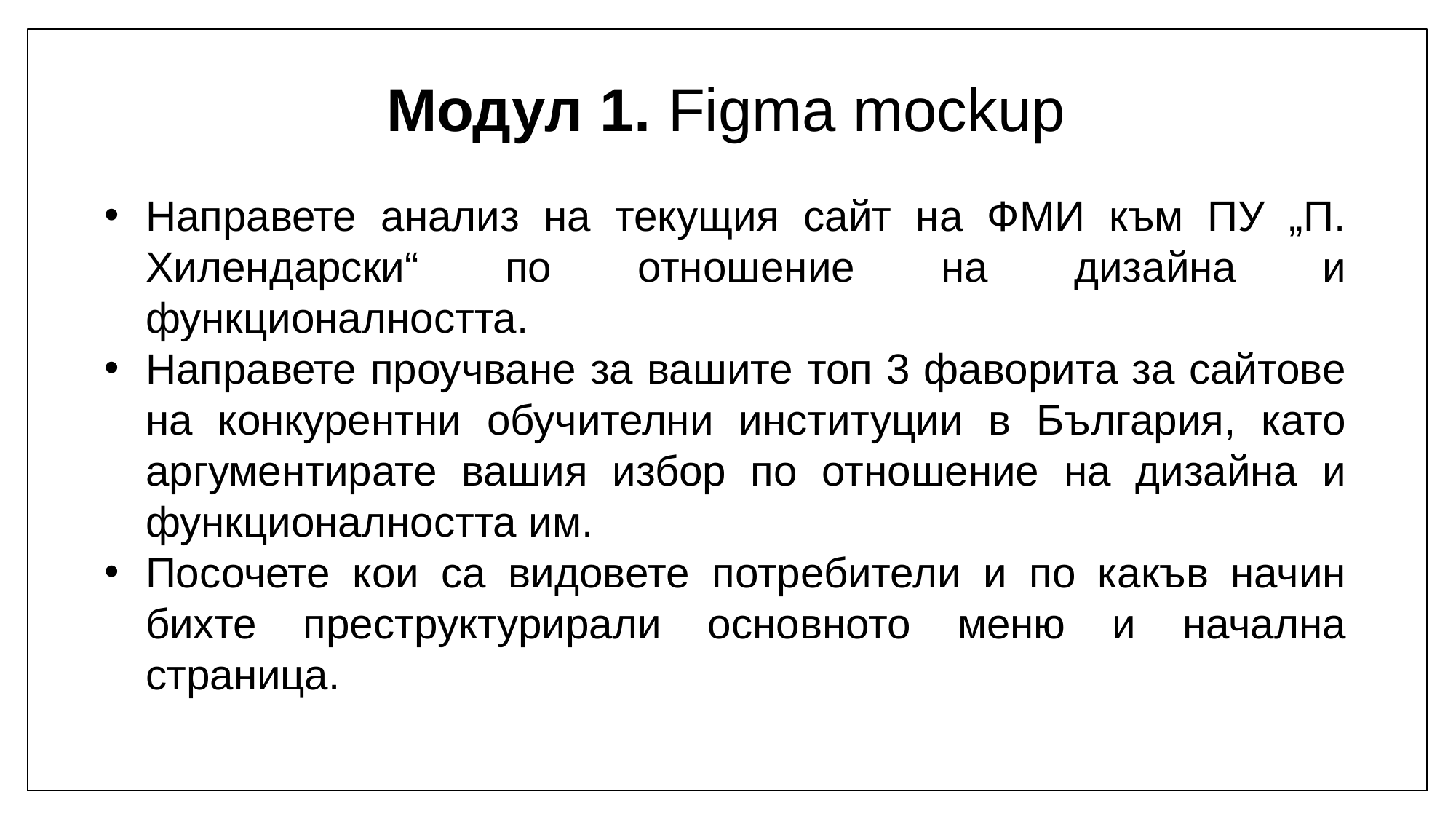

# Модул 1. Figma mockup
Направете анализ на текущия сайт на ФМИ към ПУ „П. Хилендарски“ по отношение на дизайна и функционалността.
Направете проучване за вашите топ 3 фаворита за сайтове на конкурентни обучителни институции в България, като аргументирате вашия избор по отношение на дизайна и функционалността им.
Посочете кои са видовете потребители и по какъв начин бихте преструктурирали основното меню и начална страница.